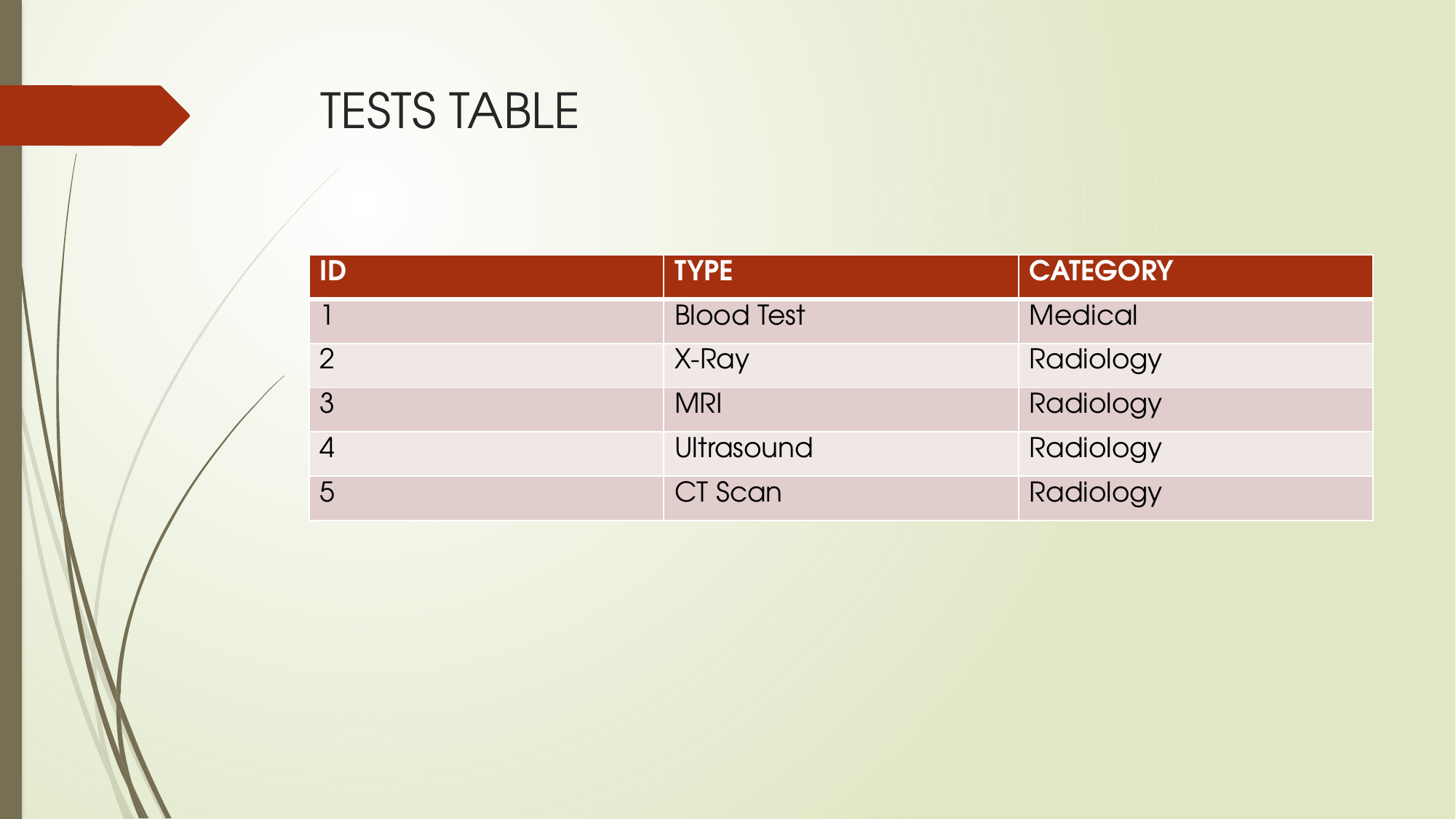

# TESTS TABLE
| ID | TYPE | CATEGORY |
| --- | --- | --- |
| 1 | Blood Test | Medical |
| 2 | X-Ray | Radiology |
| 3 | MRI | Radiology |
| 4 | Ultrasound | Radiology |
| 5 | CT Scan | Radiology |